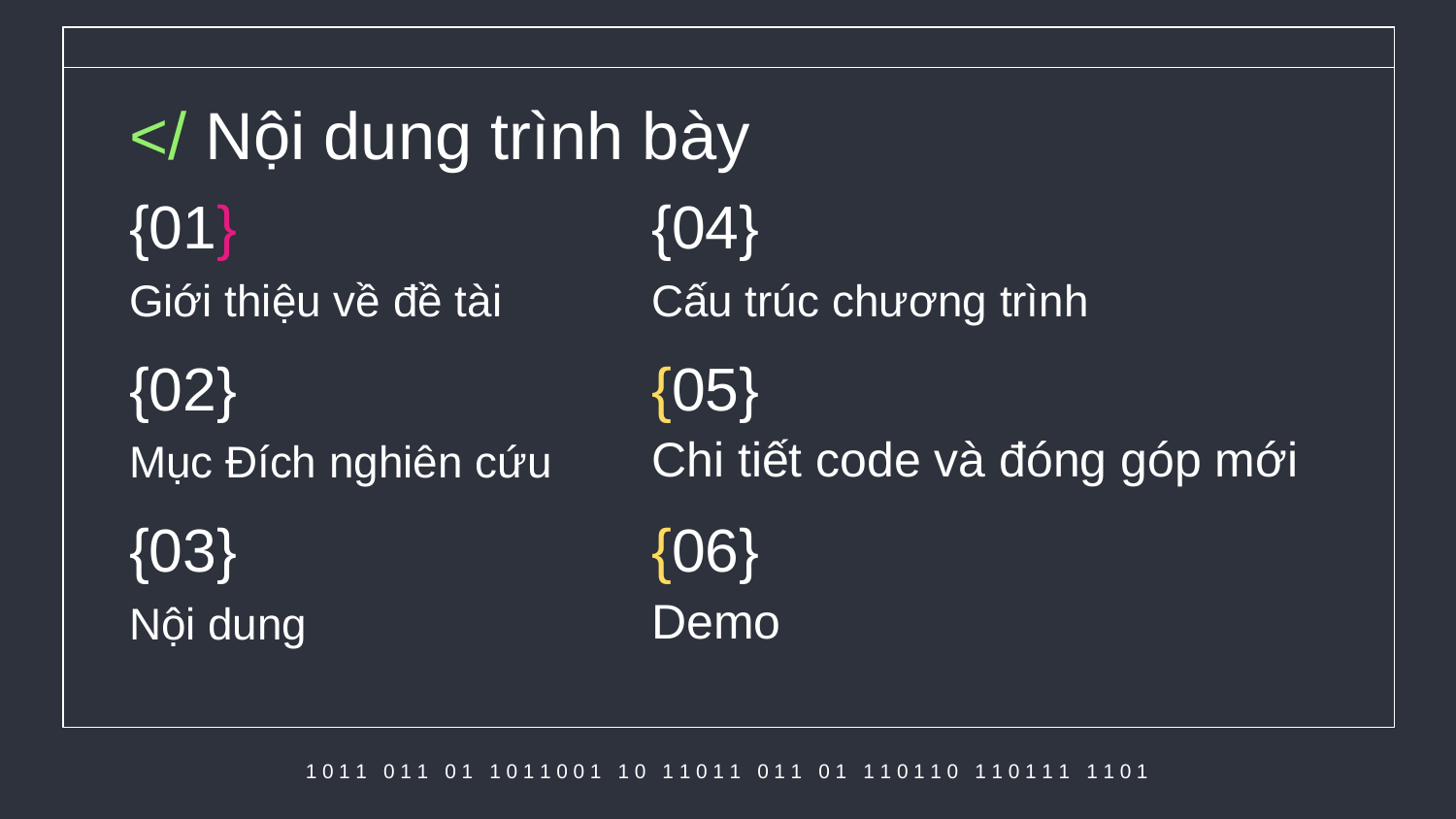

</ Nội dung trình bày
{01}
{04}
# Giới thiệu về đề tài
Cấu trúc chương trình
{02}
{05}
Mục Đích nghiên cứu
Chi tiết code và đóng góp mới
{03}
{06}
Nội dung
Demo